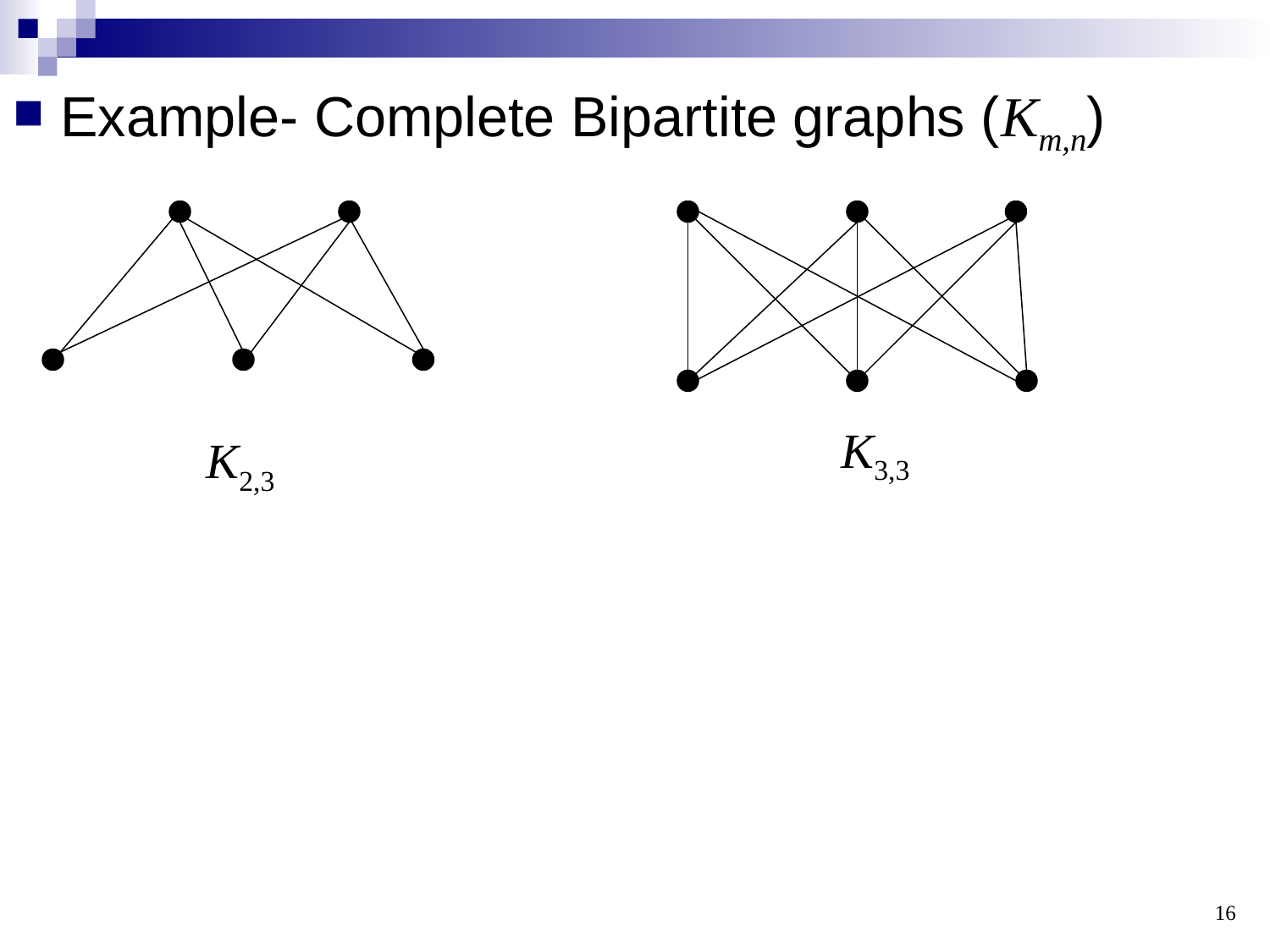

Example- Complete Bipartite graphs (Km,n)

K3,3
K2,3
16